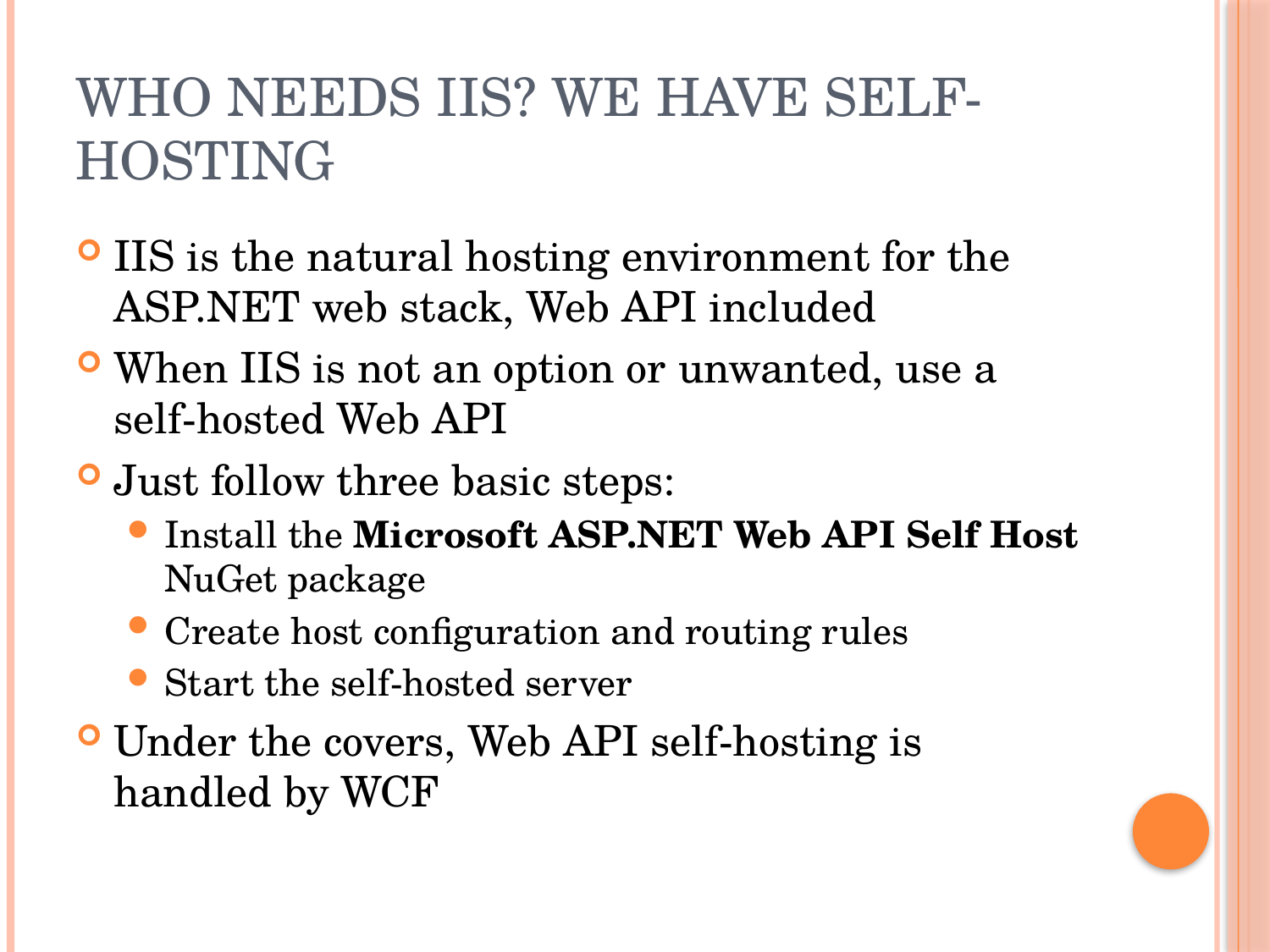

# Who Needs IIS? We Have Self-Hosting
IIS is the natural hosting environment for the ASP.NET web stack, Web API included
When IIS is not an option or unwanted, use a self-hosted Web API
Just follow three basic steps:
Install the Microsoft ASP.NET Web API Self Host NuGet package
Create host configuration and routing rules
Start the self-hosted server
Under the covers, Web API self-hosting is handled by WCF
7